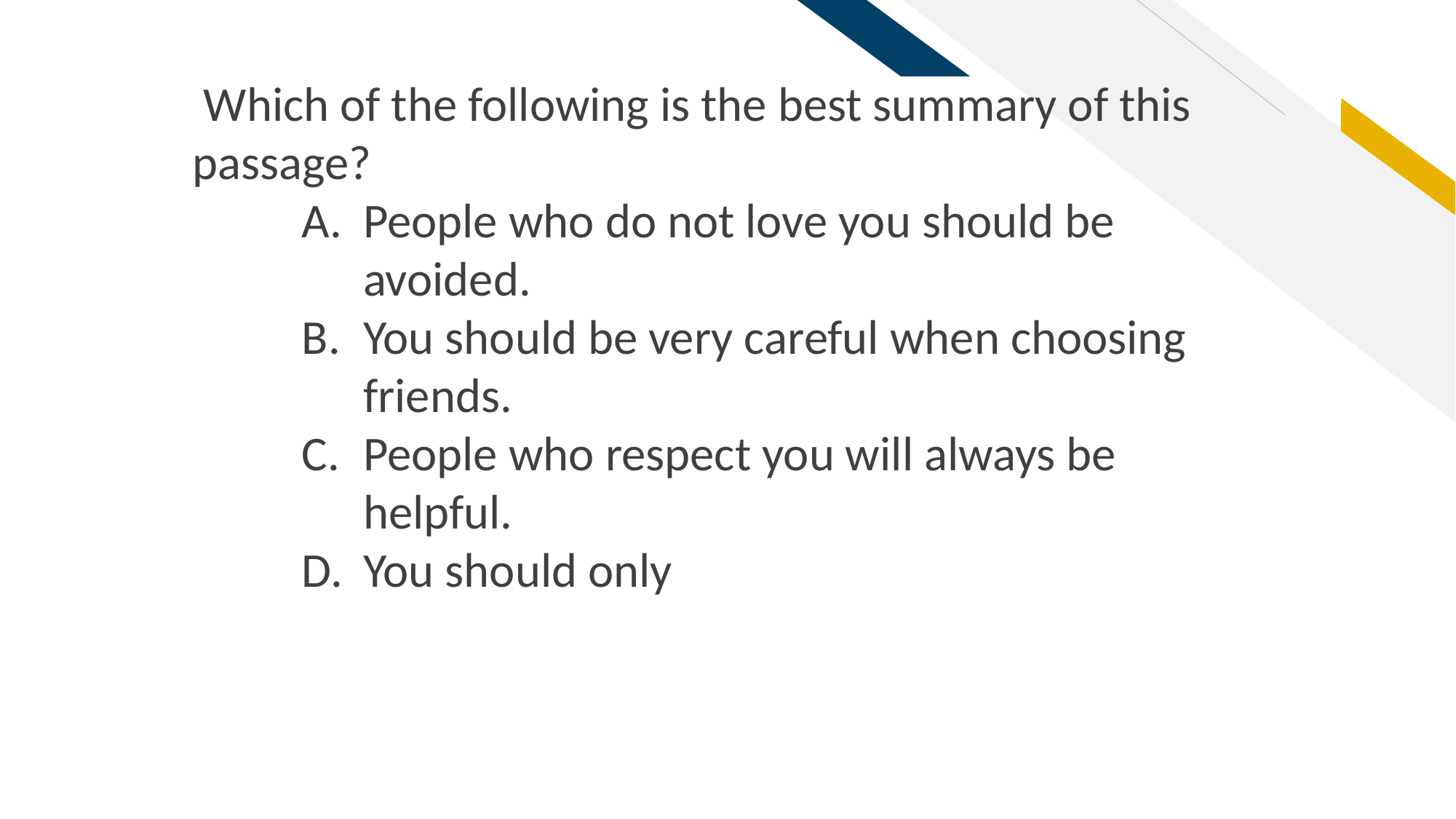

Which of the following is the best summary of this passage?
People who do not love you should be avoided.
You should be very careful when choosing friends.
People who respect you will always be helpful.
You should only